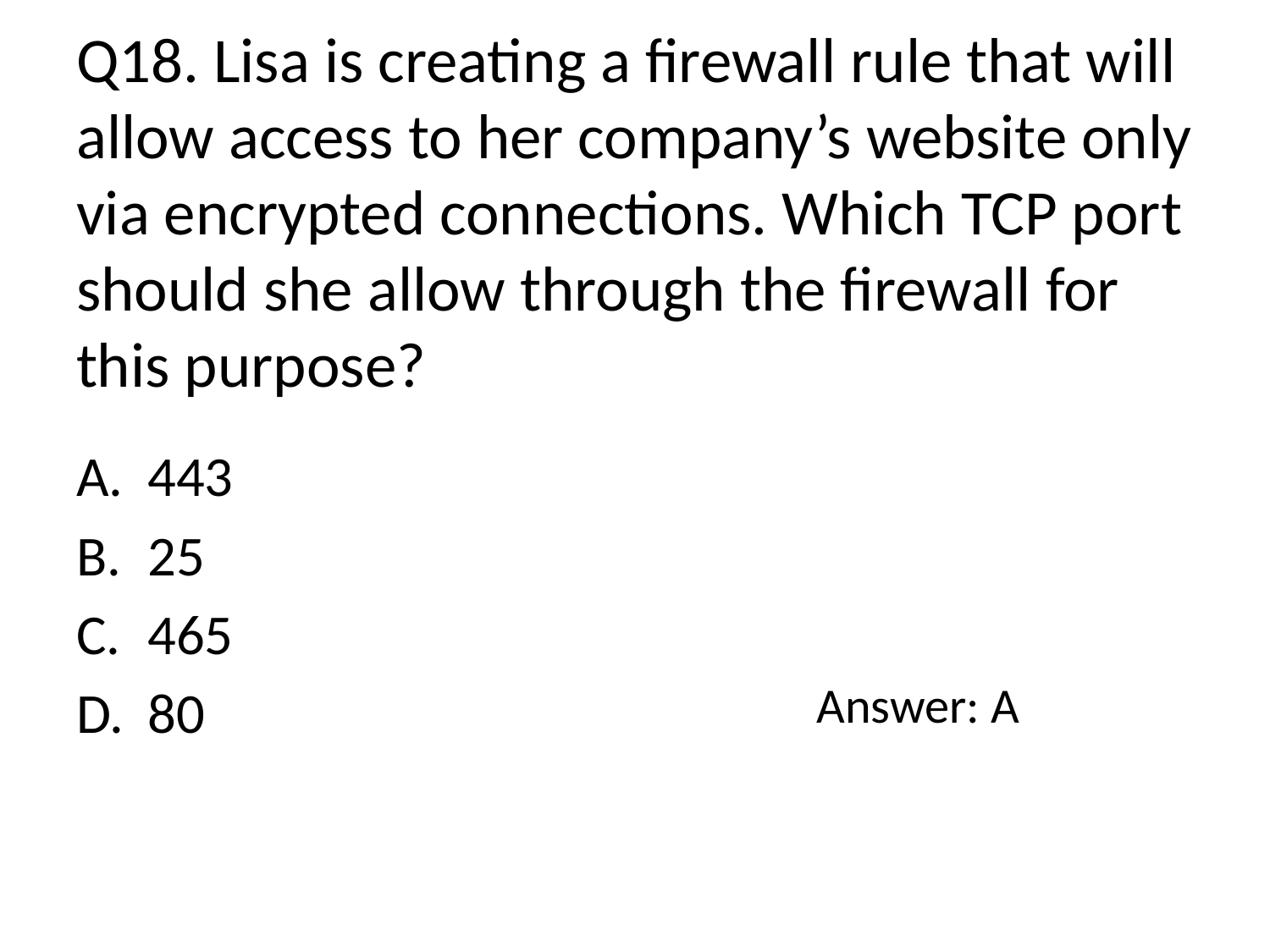

# Q18. Lisa is creating a firewall rule that will allow access to her company’s website only via encrypted connections. Which TCP port should she allow through the firewall for this purpose?
443
25
465
80

Answer: A